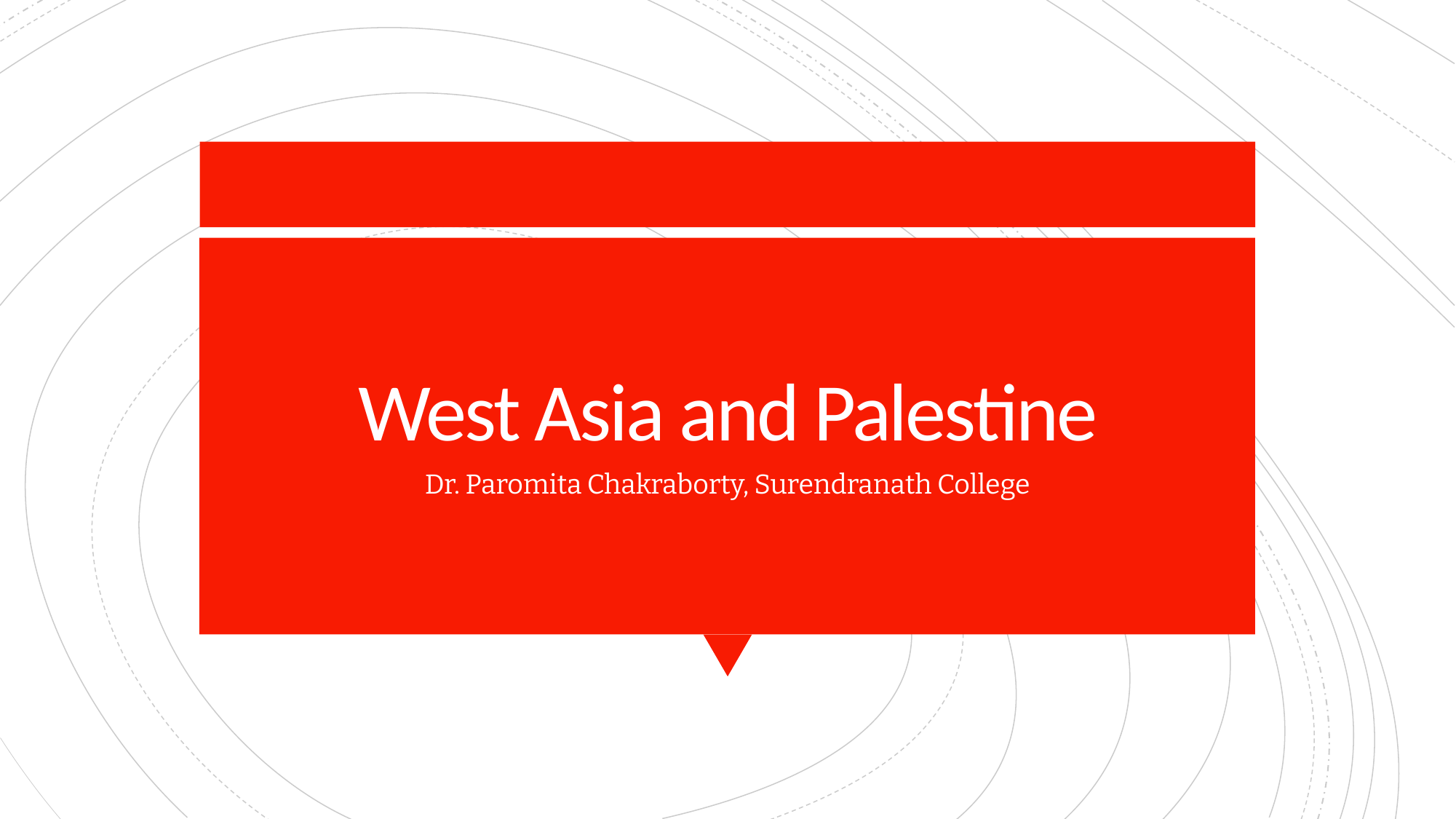

# West Asia and Palestine
Dr. Paromita Chakraborty, Surendranath College